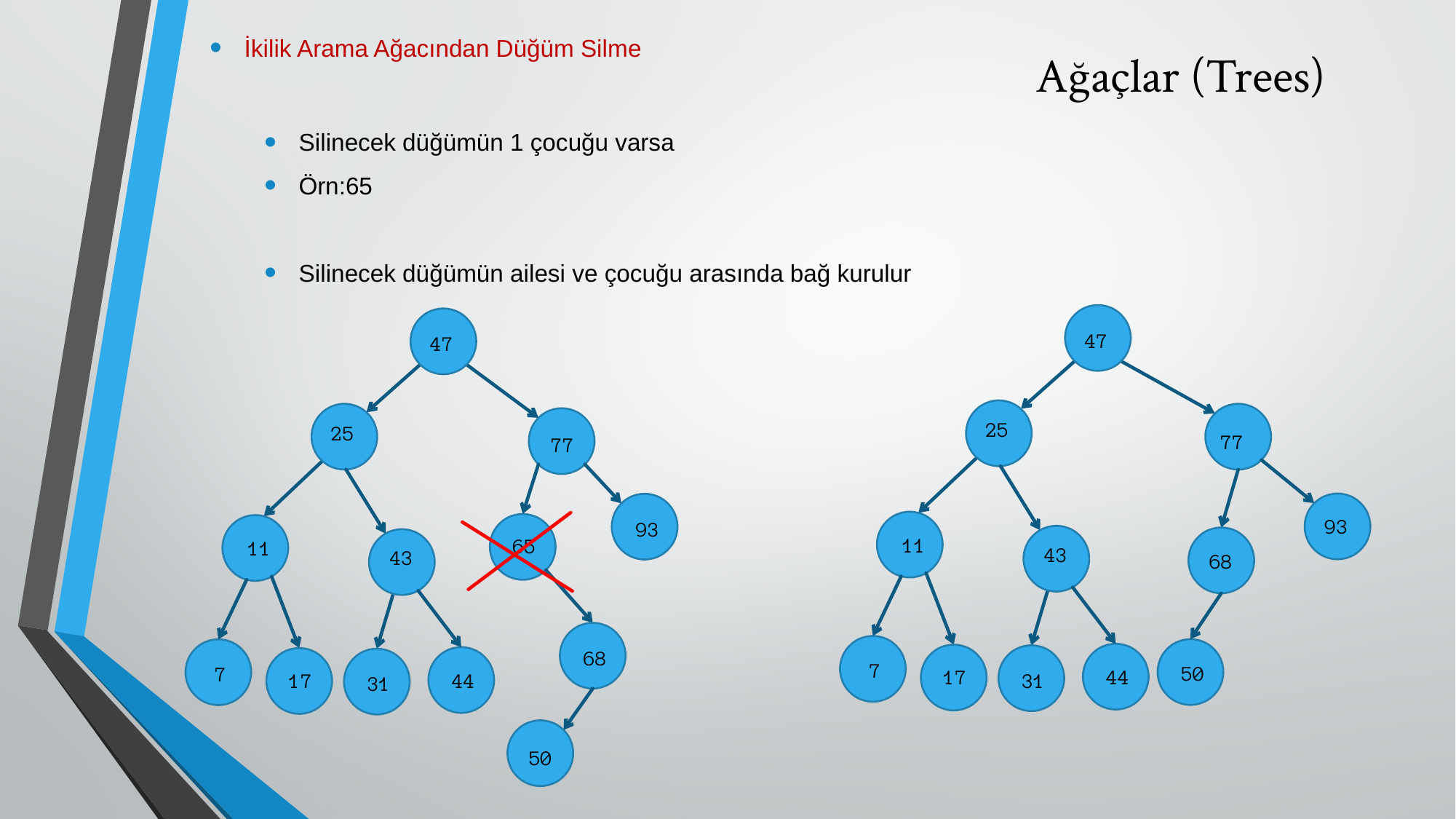

İkilik Arama Ağacından Düğüm Silme

Silinecek düğümün 1 çocuğu varsa
Örn:65

Silinecek düğümün ailesi ve çocuğu arasında bağ kurulur
# Ağaçlar (Trees)

47

25

77

93

11

43

68

7

44

17

31

50

47

25

77

93

65

11

43

68

7

44

17

31

50